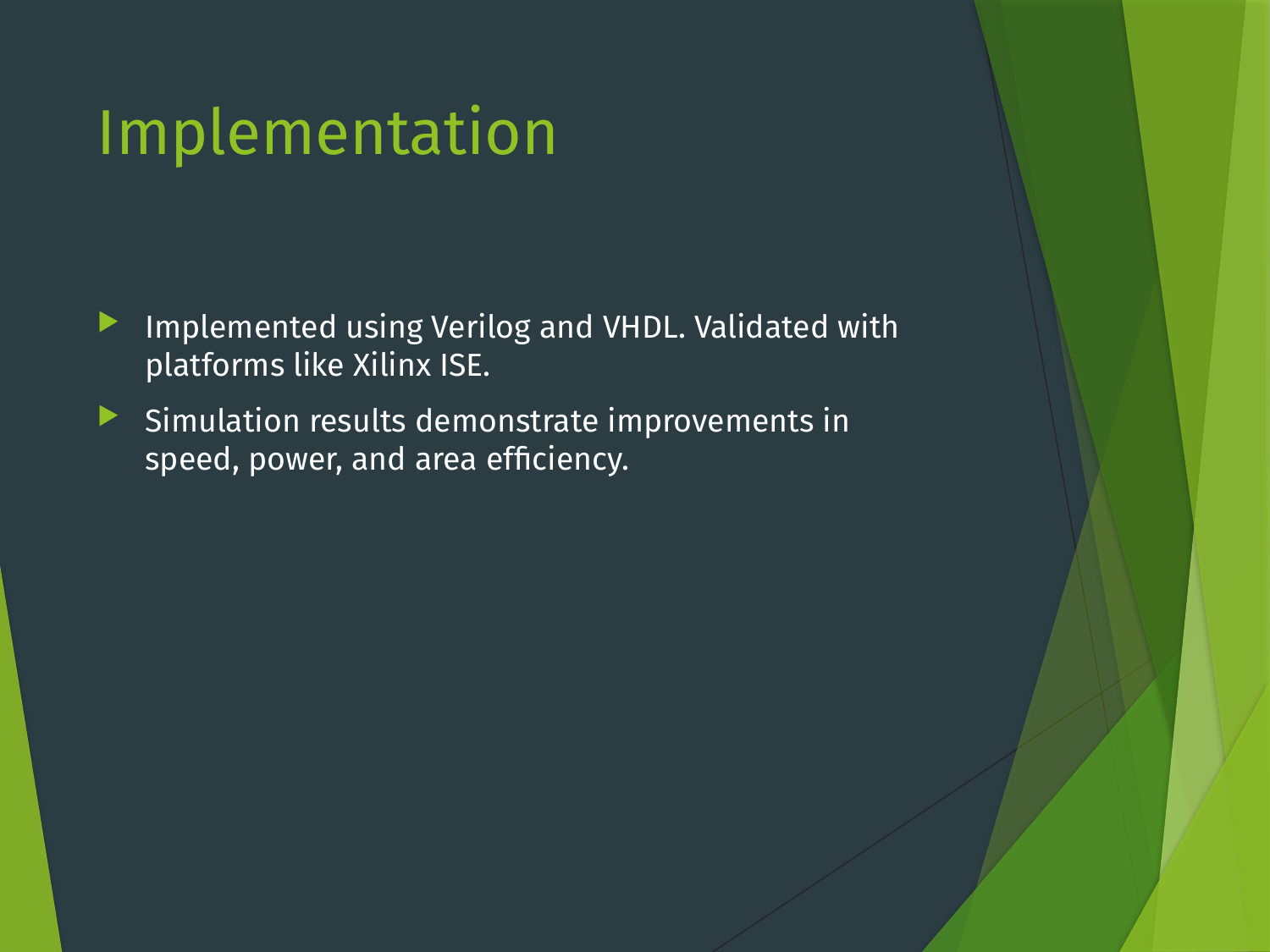

# Implementation
Implemented using Verilog and VHDL. Validated with platforms like Xilinx ISE.
Simulation results demonstrate improvements in speed, power, and area efficiency.